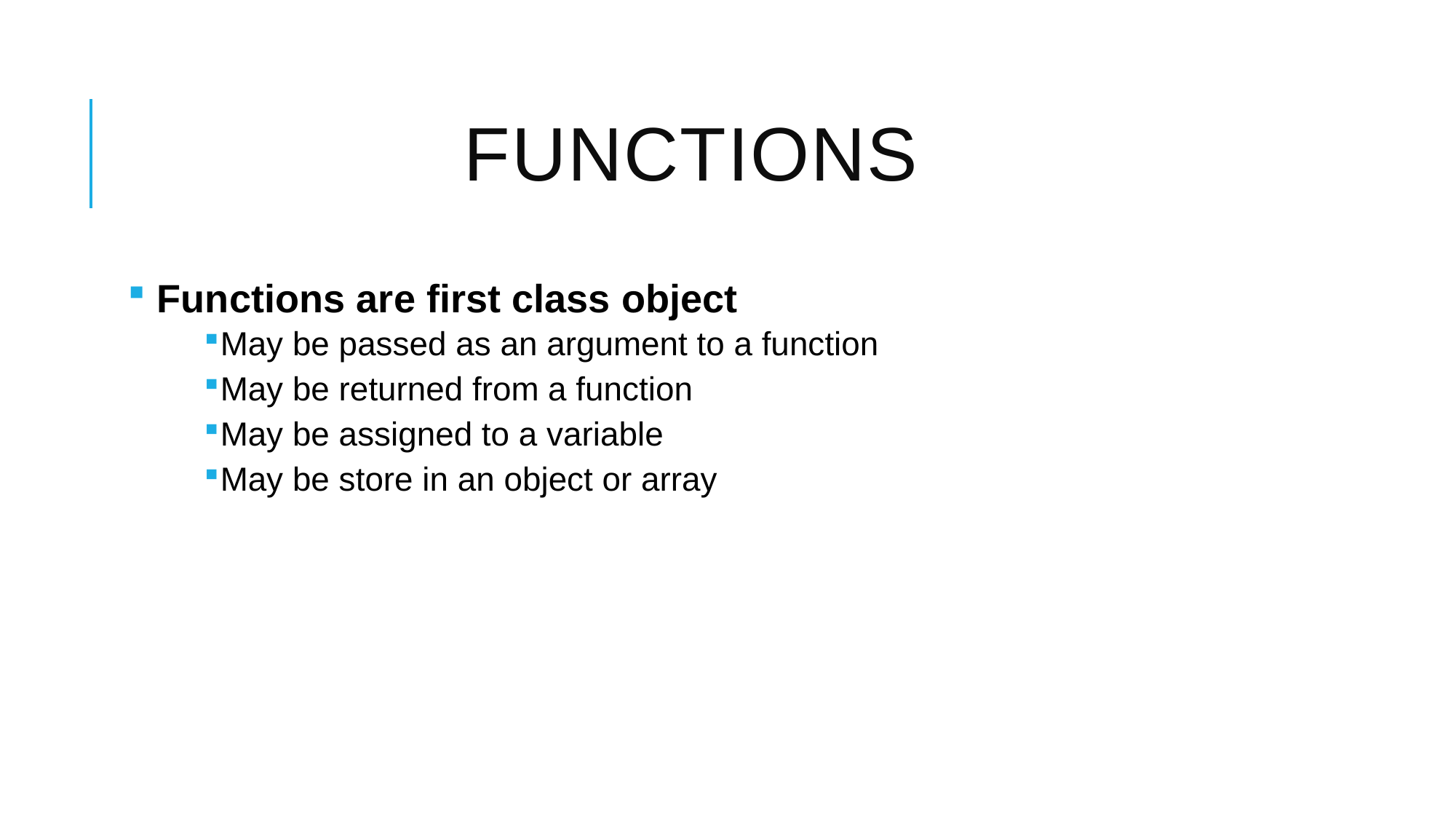

# Functions
 Functions are first class object
May be passed as an argument to a function
May be returned from a function
May be assigned to a variable
May be store in an object or array